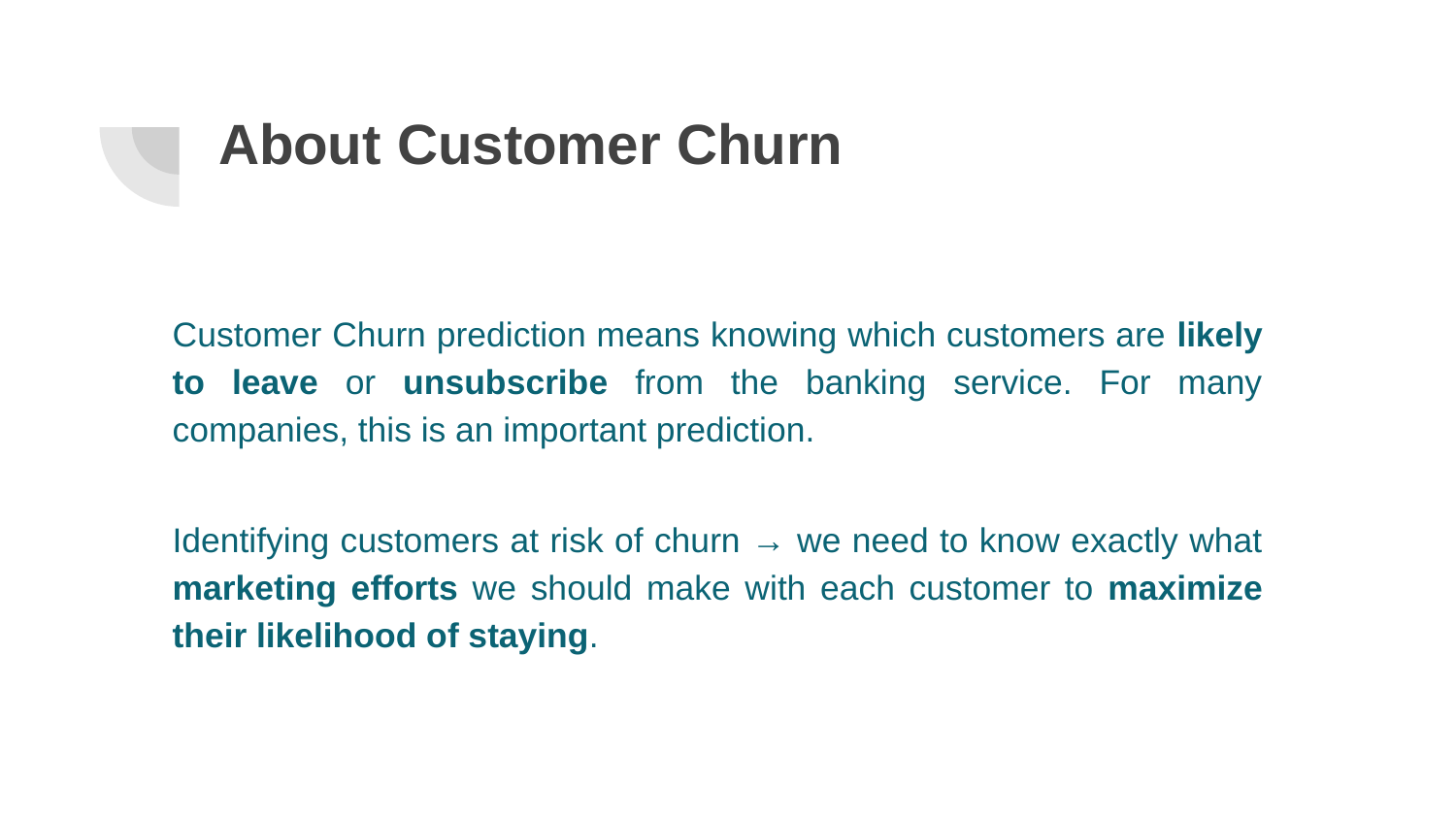

# About Customer Churn
Customer Churn prediction means knowing which customers are likely to leave or unsubscribe from the banking service. For many companies, this is an important prediction.

Identifying customers at risk of churn → we need to know exactly what marketing efforts we should make with each customer to maximize their likelihood of staying.